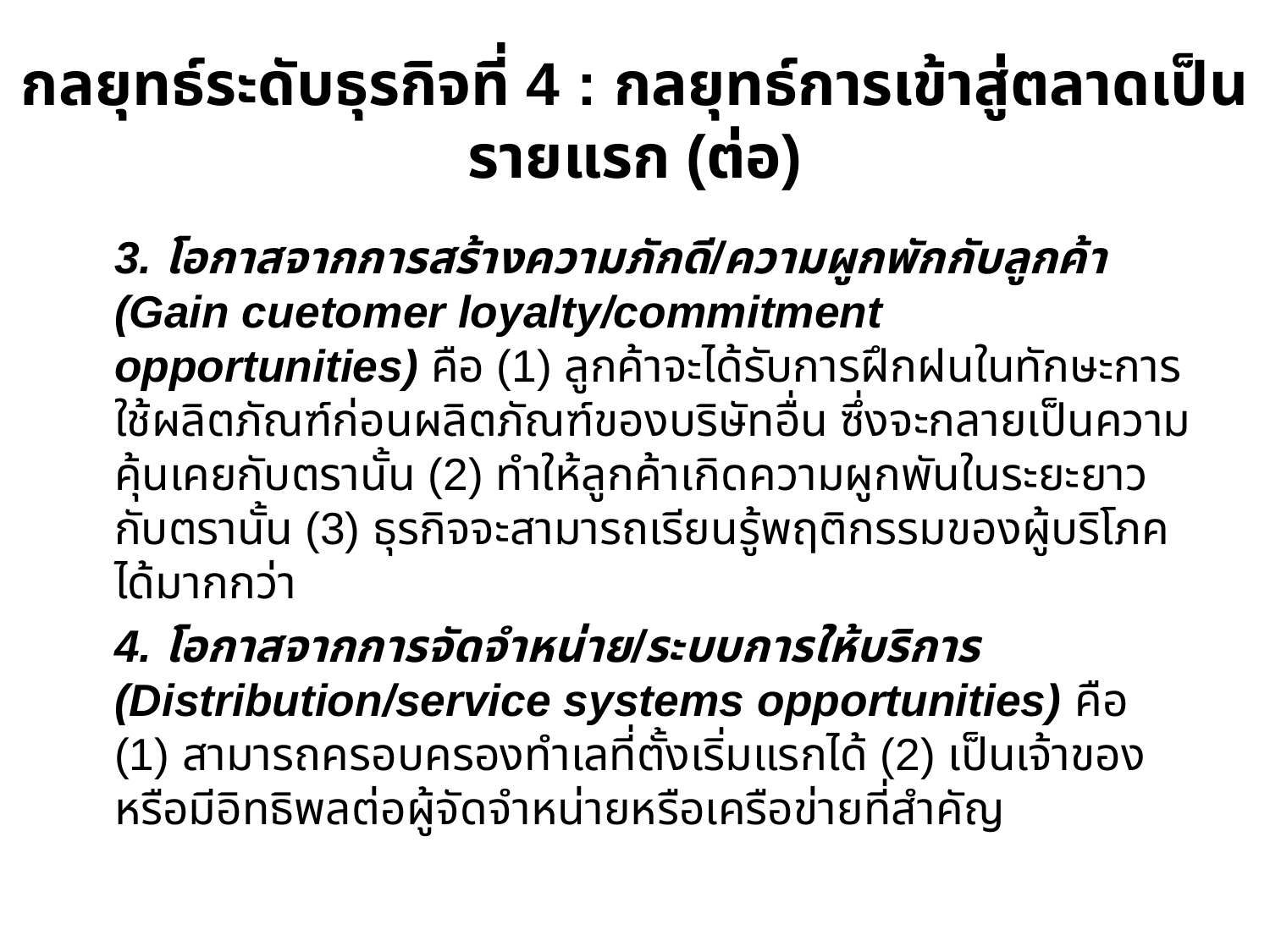

# กลยุทธ์ระดับธุรกิจที่ 4 : กลยุทธ์การเข้าสู่ตลาดเป็นรายแรก (ต่อ)
	3. โอกาสจากการสร้างความภักดี/ความผูกพักกับลูกค้า (Gain cuetomer loyalty/commitment opportunities) คือ (1) ลูกค้าจะได้รับการฝึกฝนในทักษะการใช้ผลิตภัณฑ์ก่อนผลิตภัณฑ์ของบริษัทอื่น ซึ่งจะกลายเป็นความคุ้นเคยกับตรานั้น (2) ทำให้ลูกค้าเกิดความผูกพันในระยะยาวกับตรานั้น (3) ธุรกิจจะสามารถเรียนรู้พฤติกรรมของผู้บริโภคได้มากกว่า
	4. โอกาสจากการจัดจำหน่าย/ระบบการให้บริการ (Distribution/service systems opportunities) คือ (1) สามารถครอบครองทำเลที่ตั้งเริ่มแรกได้ (2) เป็นเจ้าของหรือมีอิทธิพลต่อผู้จัดจำหน่ายหรือเครือข่ายที่สำคัญ